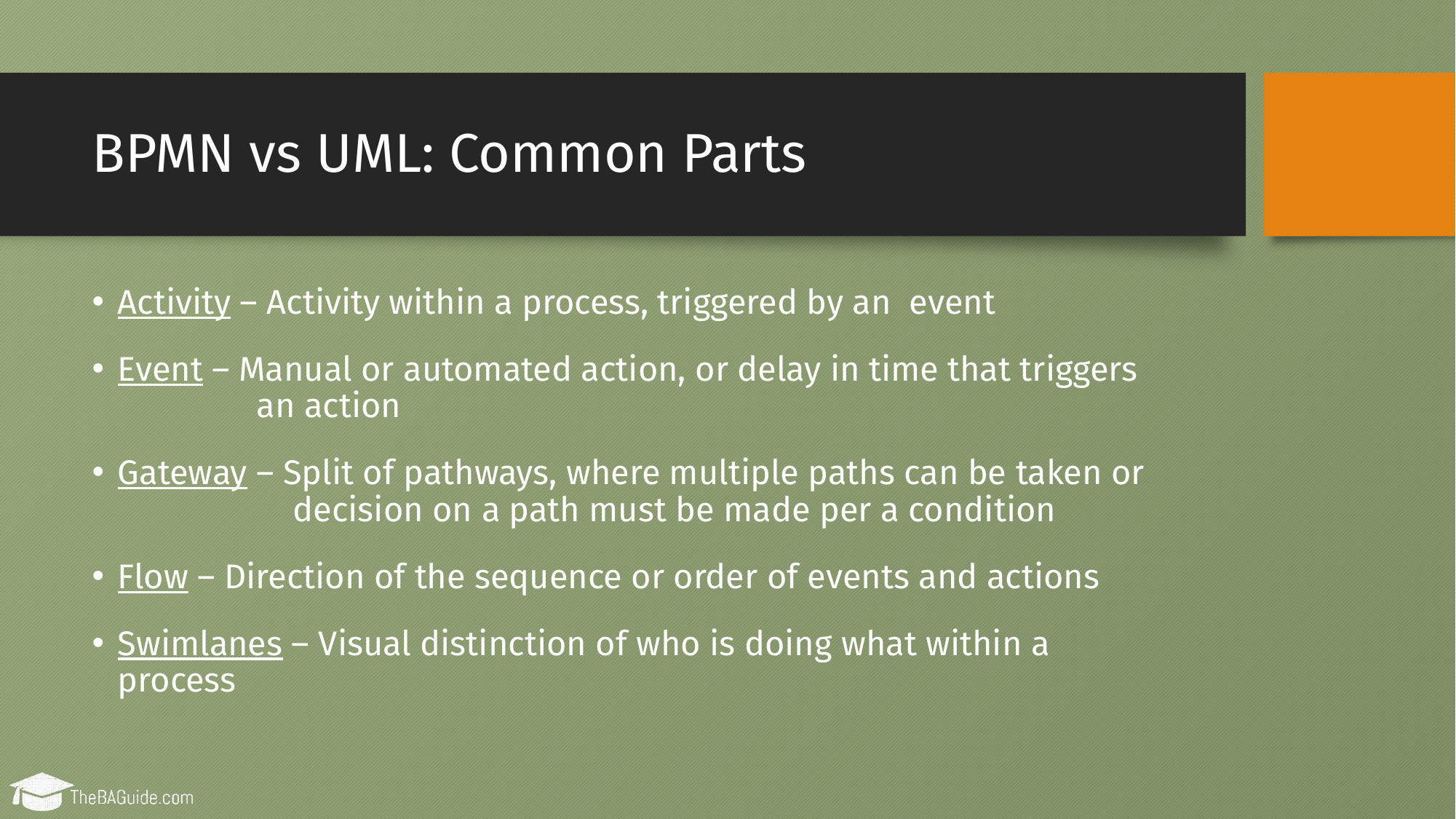

# BPMN vs UML: Common Parts
Activity – Activity within a process, triggered by an  event

Event – Manual or automated action, or delay in time that triggers 	    an action

Gateway – Split of pathways, where multiple paths can be taken or 	        decision on a path must be made per a condition

Flow – Direction of the sequence or order of events and actions

Swimlanes – Visual distinction of who is doing what within a 			 process